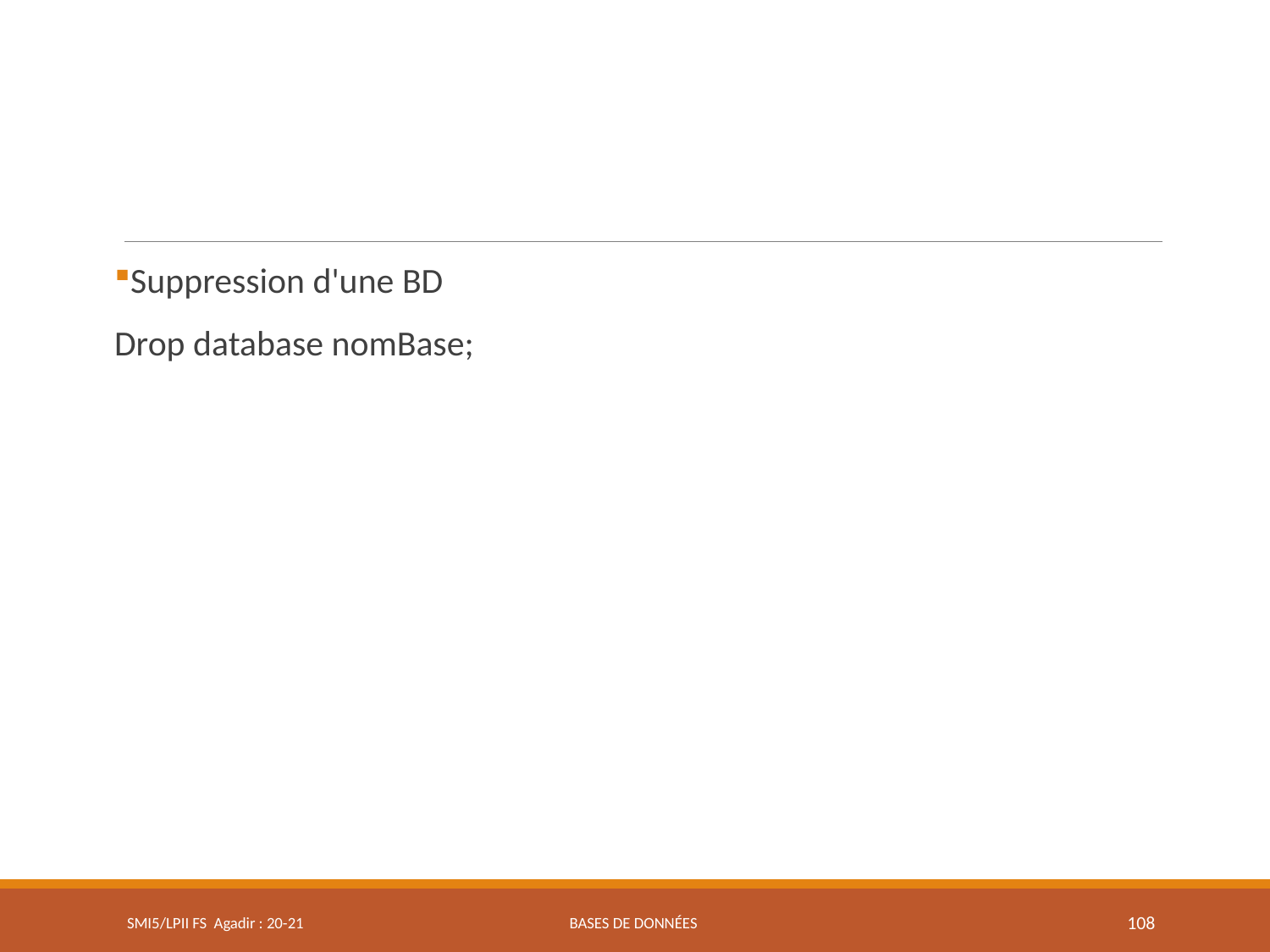

Suppression d'une BD
Drop database nomBase;

SMI5/LPII FS  Agadir : 20-21
Bases de données
108